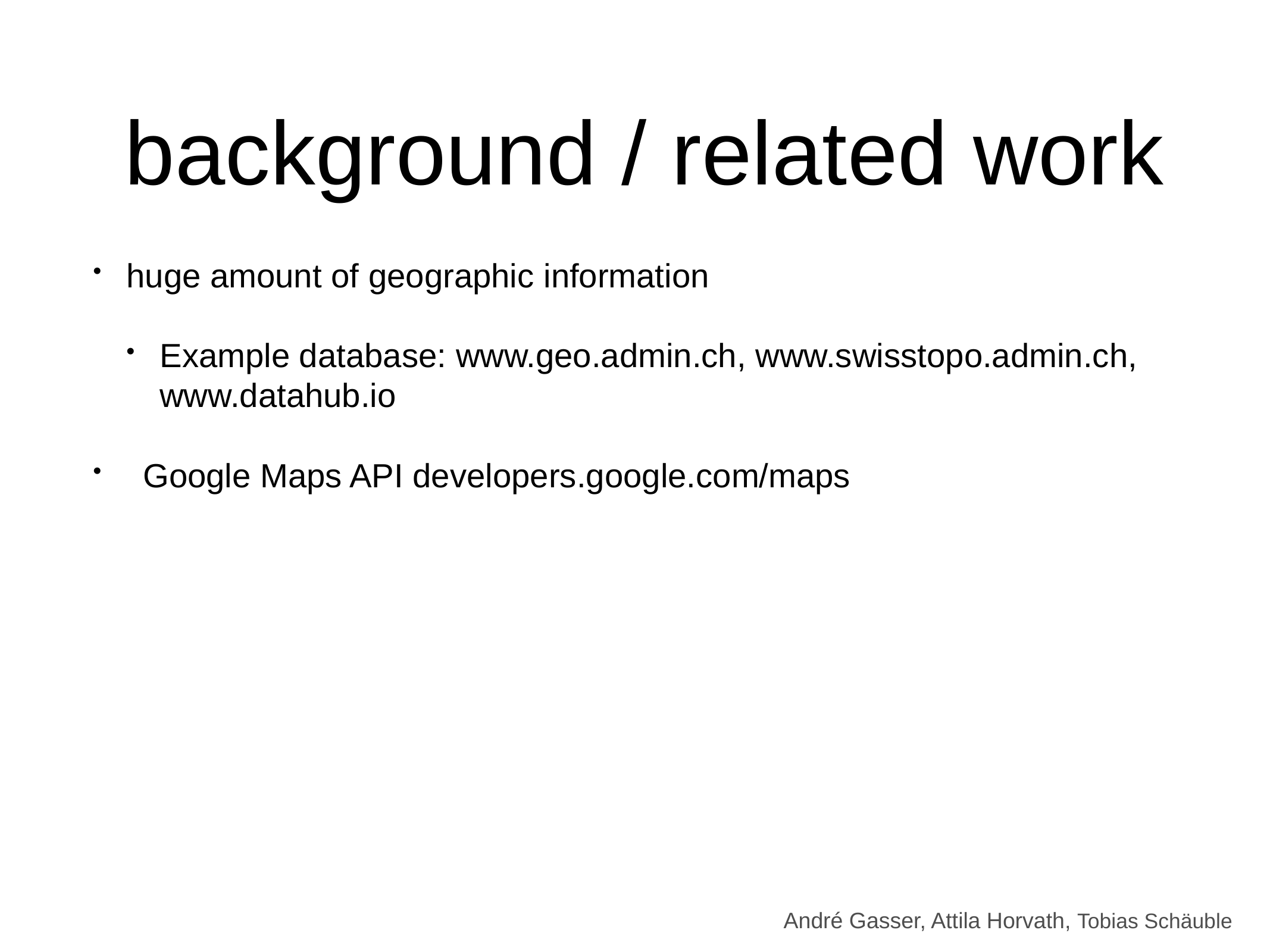

# background / related work
huge amount of geographic information
Example database: www.geo.admin.ch, www.swisstopo.admin.ch, www.datahub.io
Google Maps API developers.google.com/maps
André Gasser, Attila Horvath, Tobias Schäuble